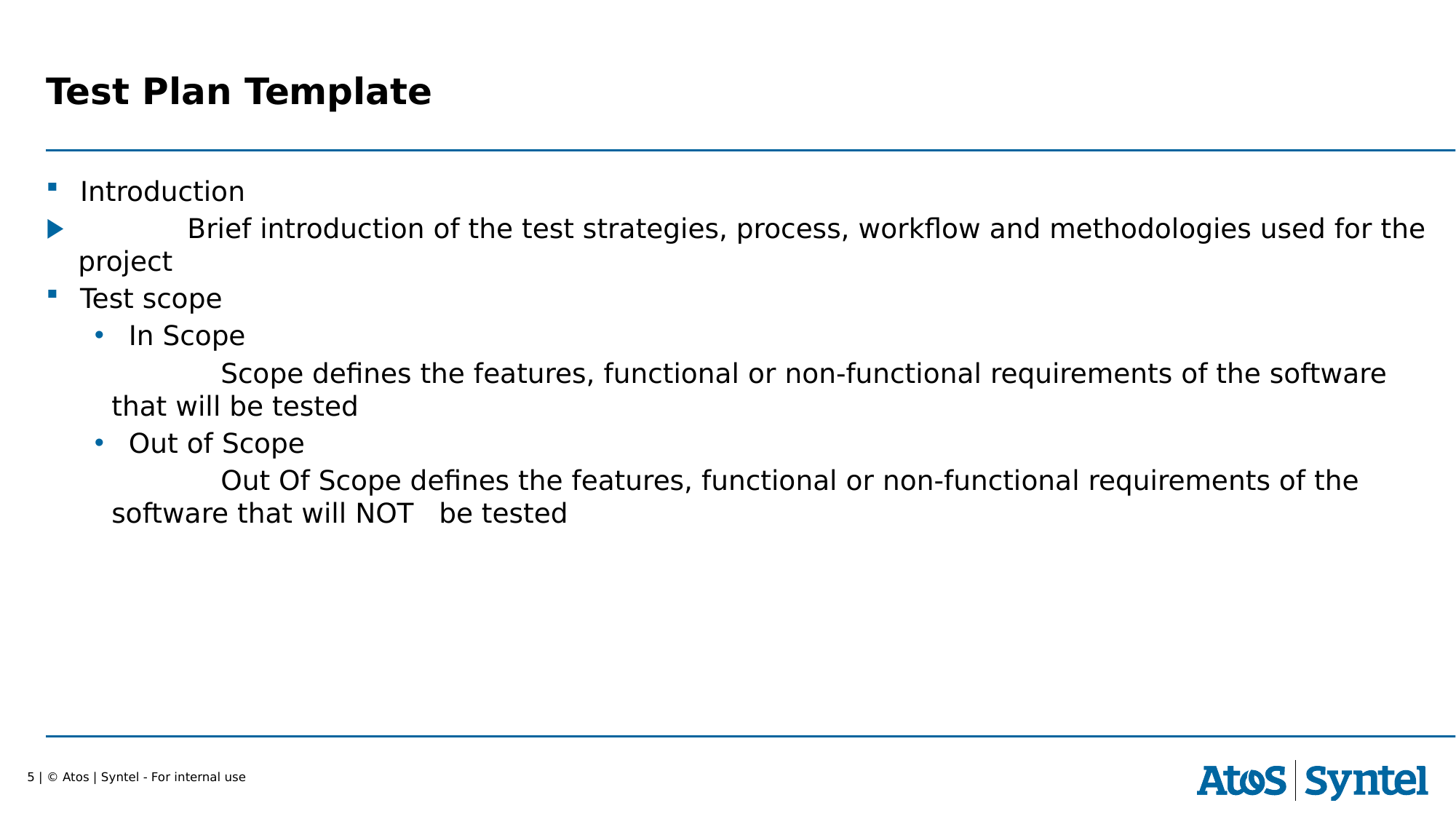

Test Plan Template

Introduction
	Brief introduction of the test strategies, process, workflow and methodologies used for the project
Test scope
In Scope
	Scope defines the features, functional or non-functional requirements of the software that will be tested
Out of Scope
	Out Of Scope defines the features, functional or non-functional requirements of the software that will NOT 	be tested